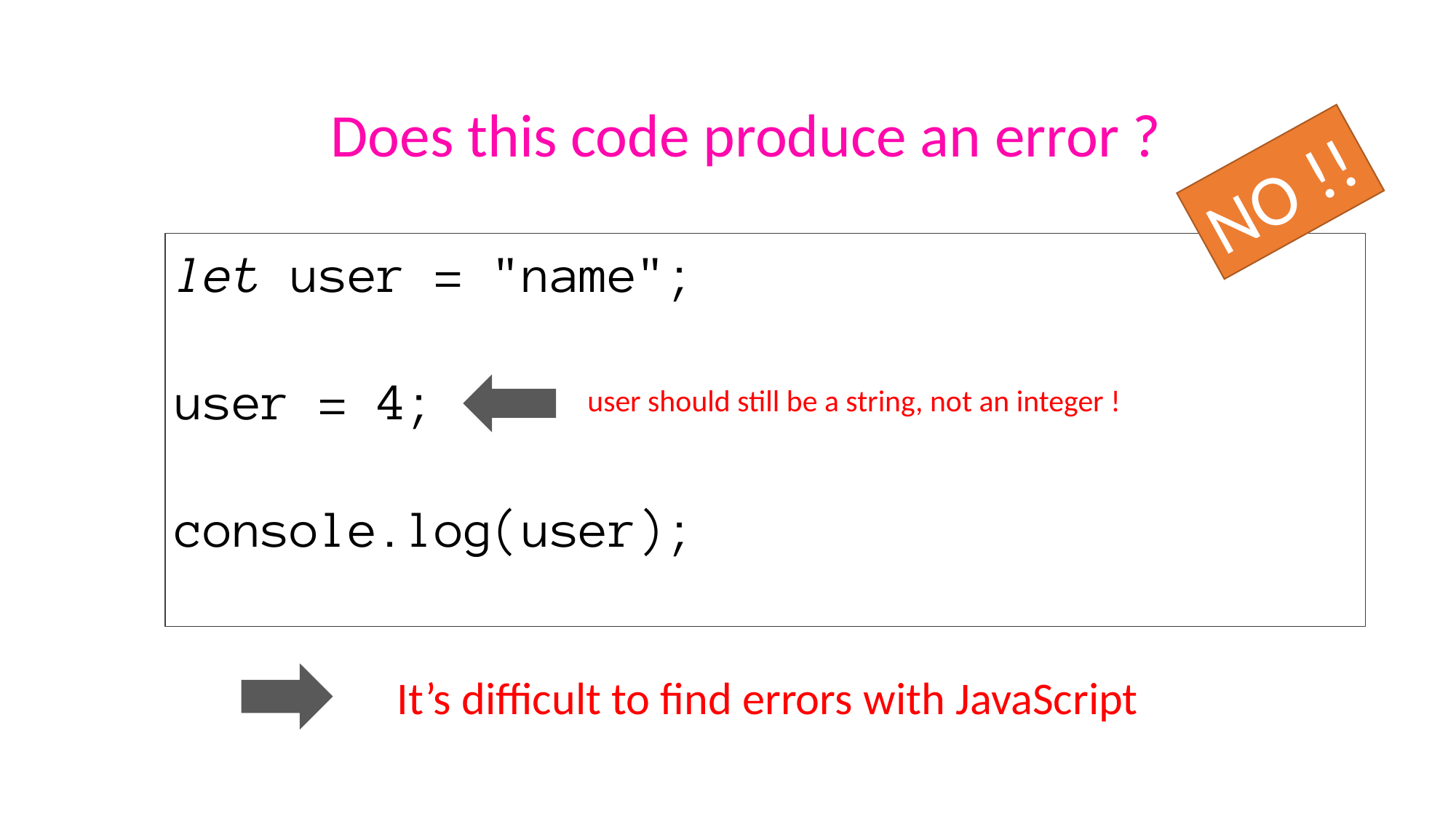

Does this code produce an error ?
NO !!
let user = "name";
user = 4;
console.log(user);

user should still be a string, not an integer !

It’s difficult to find errors with JavaScript